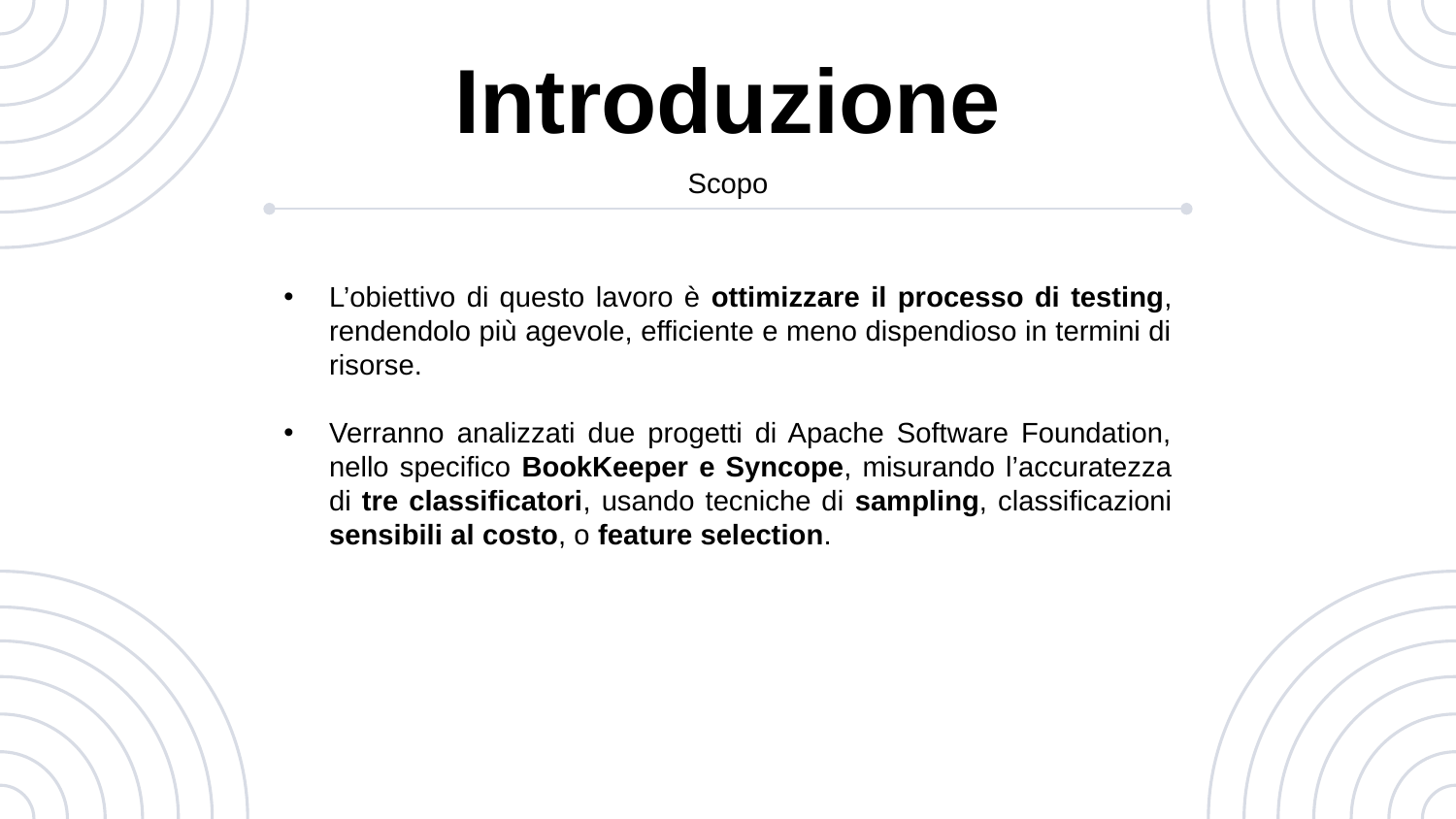

Introduzione
Scopo
L’obiettivo di questo lavoro è ottimizzare il processo di testing, rendendolo più agevole, efficiente e meno dispendioso in termini di risorse.

Verranno analizzati due progetti di Apache Software Foundation, nello specifico BookKeeper e Syncope, misurando l’accuratezza di tre classificatori, usando tecniche di sampling, classificazioni sensibili al costo, o feature selection.